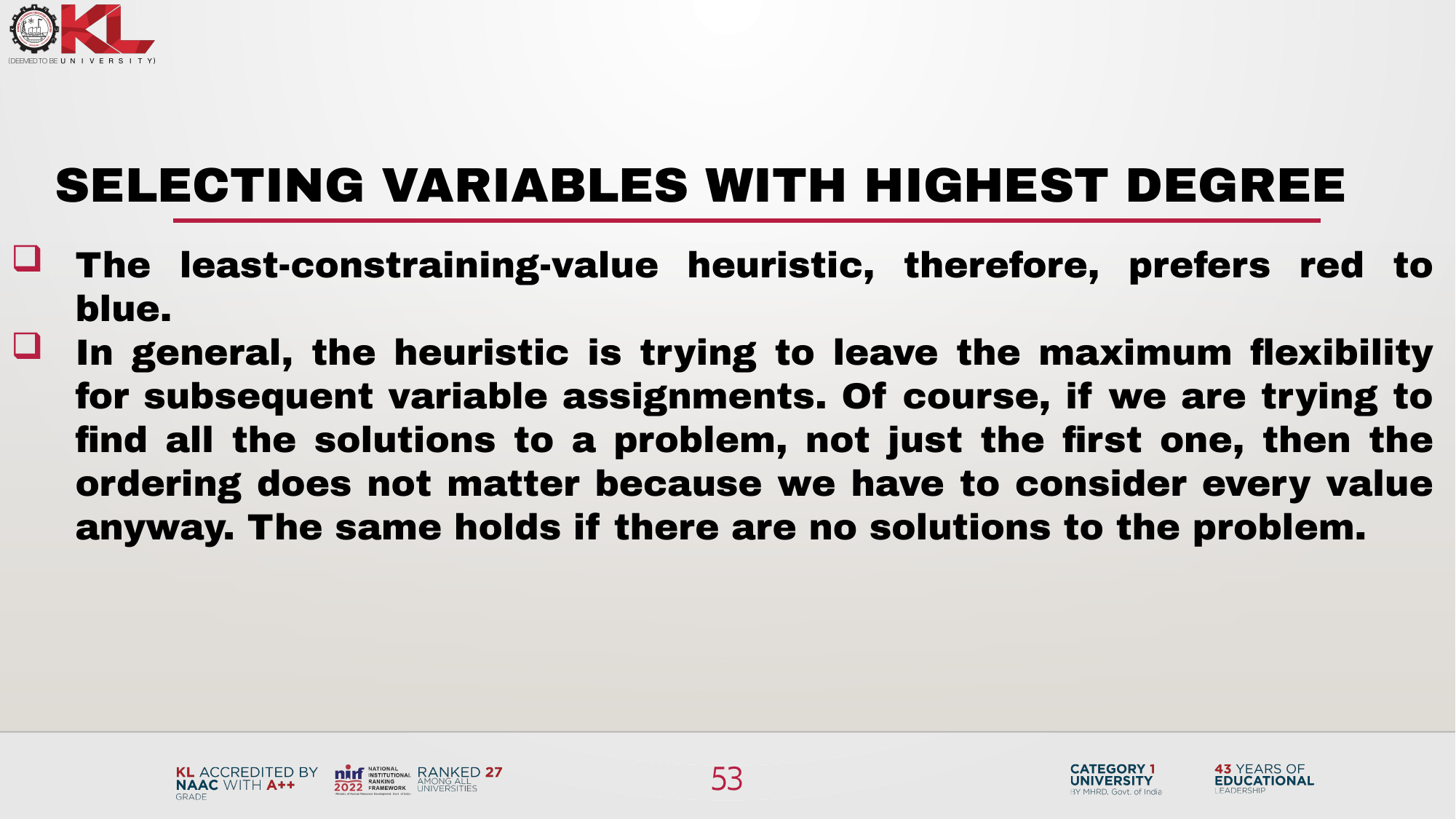

# Selecting Variables with Highest Degree
The least-constraining-value heuristic, therefore, prefers red to blue.
In general, the heuristic is trying to leave the maximum flexibility for subsequent variable assignments. Of course, if we are trying to find all the solutions to a problem, not just the first one, then the ordering does not matter because we have to consider every value anyway. The same holds if there are no solutions to the problem.
53